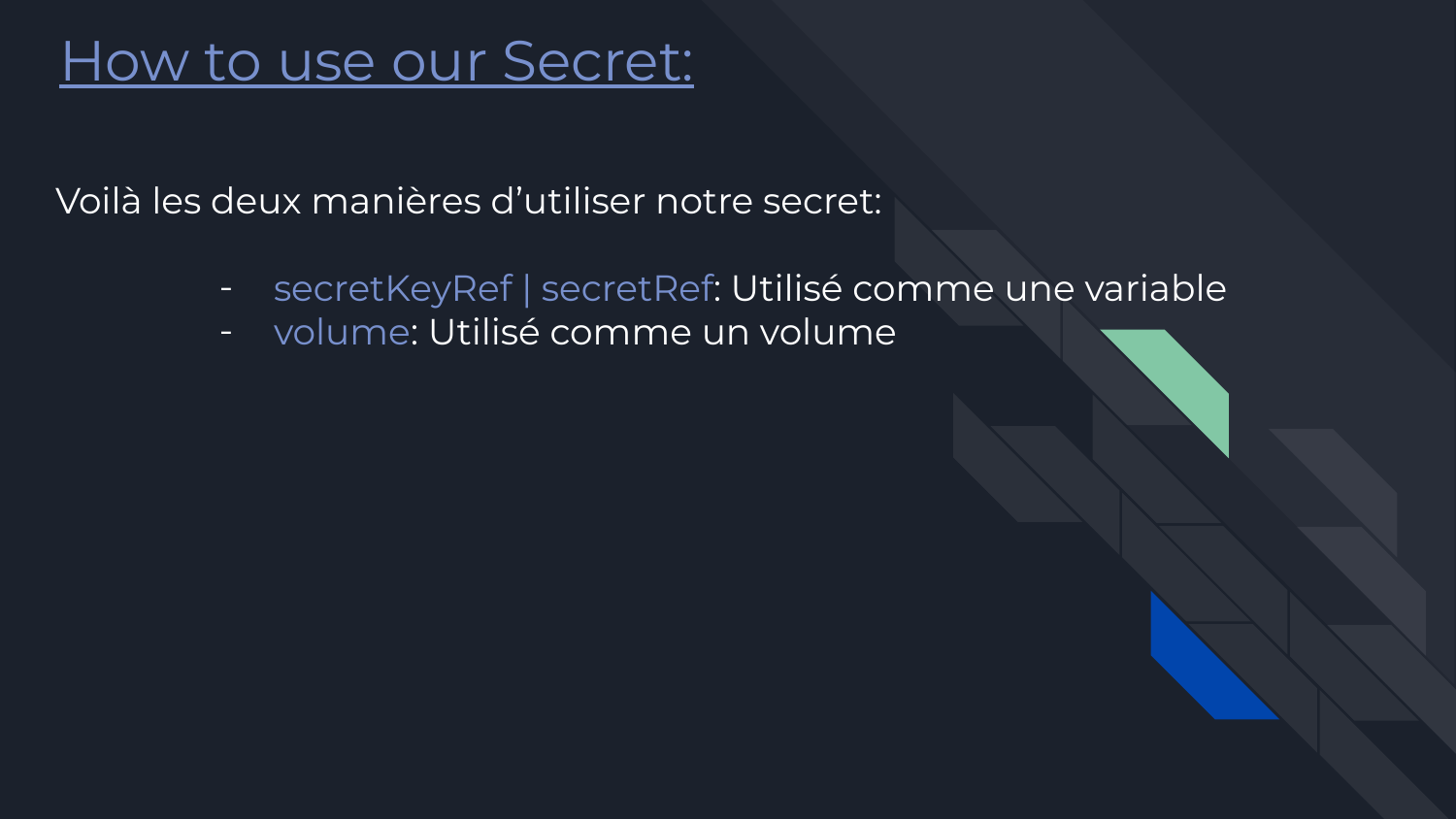

# How to use our Secret:
Voilà les deux manières d’utiliser notre secret:

secretKeyRef | secretRef: Utilisé comme une variable
volume: Utilisé comme un volume